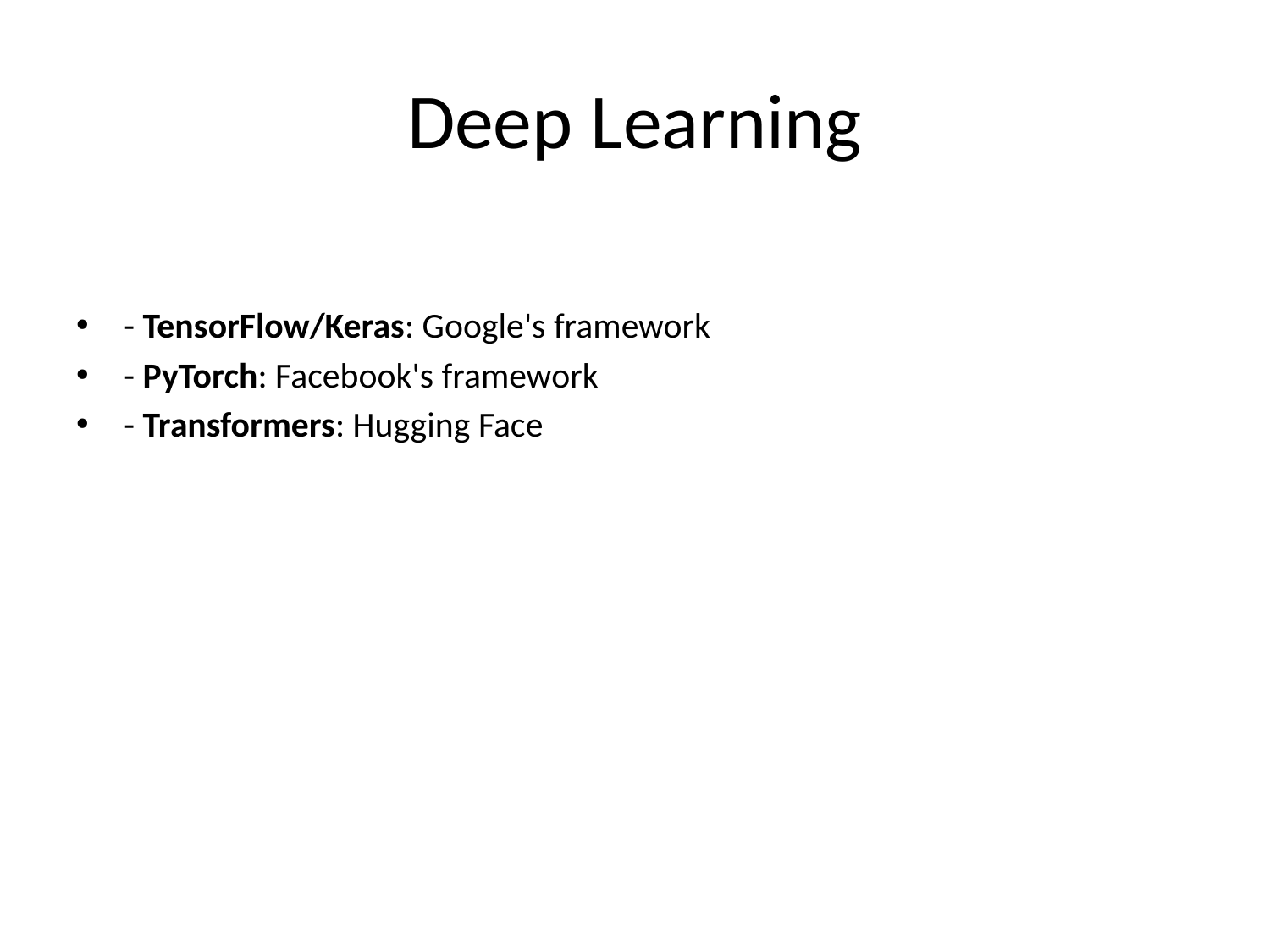

# Deep Learning

- TensorFlow/Keras: Google's framework
- PyTorch: Facebook's framework
- Transformers: Hugging Face